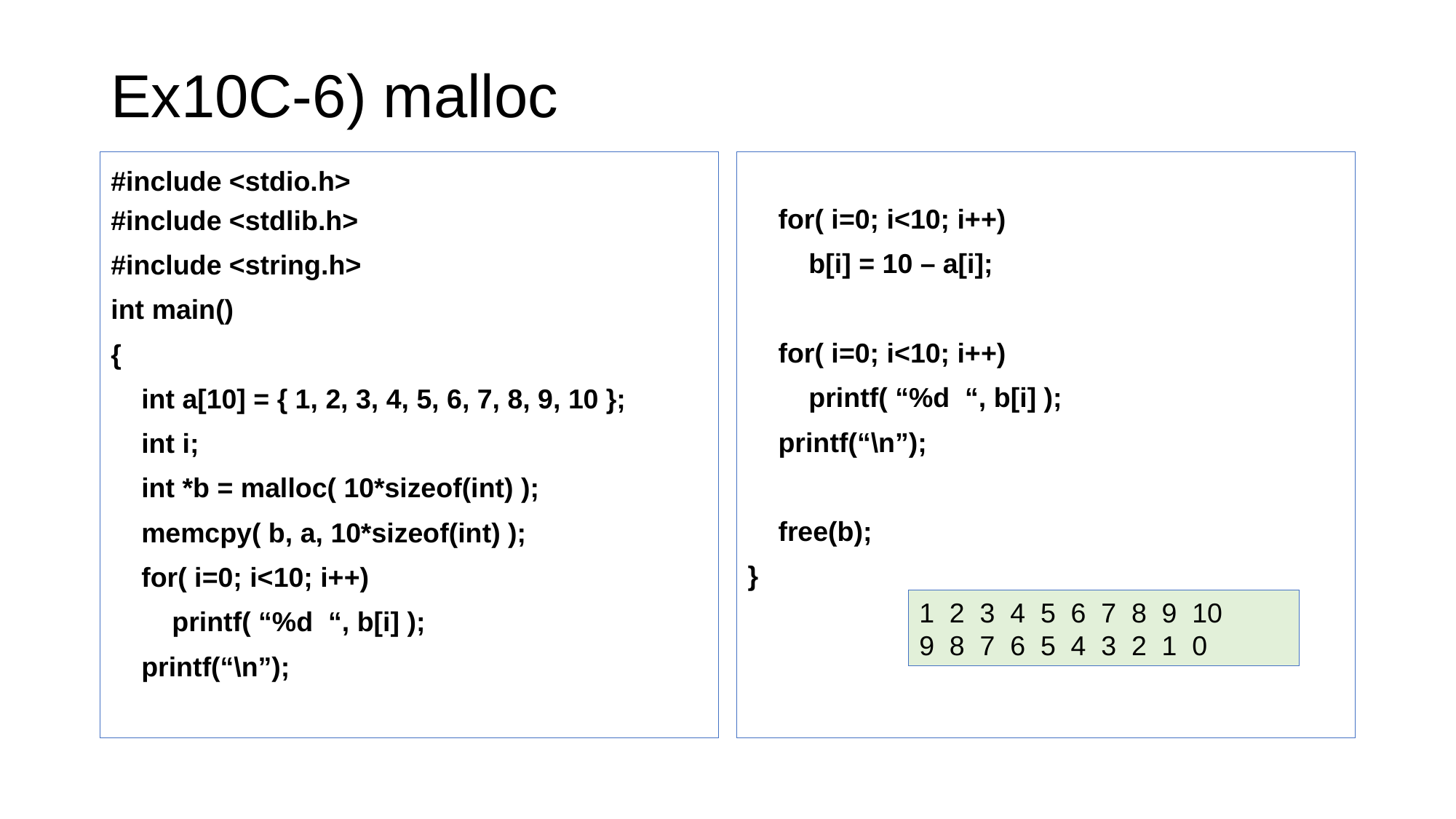

# Ex10C-6) malloc
#include <stdio.h>
#include <stdlib.h>
#include <string.h>
int main()
{
    int a[10] = { 1, 2, 3, 4, 5, 6, 7, 8, 9, 10 };
    int i;
    int *b = malloc( 10*sizeof(int) );
    memcpy( b, a, 10*sizeof(int) );
    for( i=0; i<10; i++)
        printf( “%d  “, b[i] );
    printf(“\n”);

    for( i=0; i<10; i++)
        b[i] = 10 – a[i];

    for( i=0; i<10; i++)
        printf( “%d  “, b[i] );
    printf(“\n”);

    free(b);
}
1  2  3  4  5  6  7  8  9  10
9  8  7  6  5  4  3  2  1  0